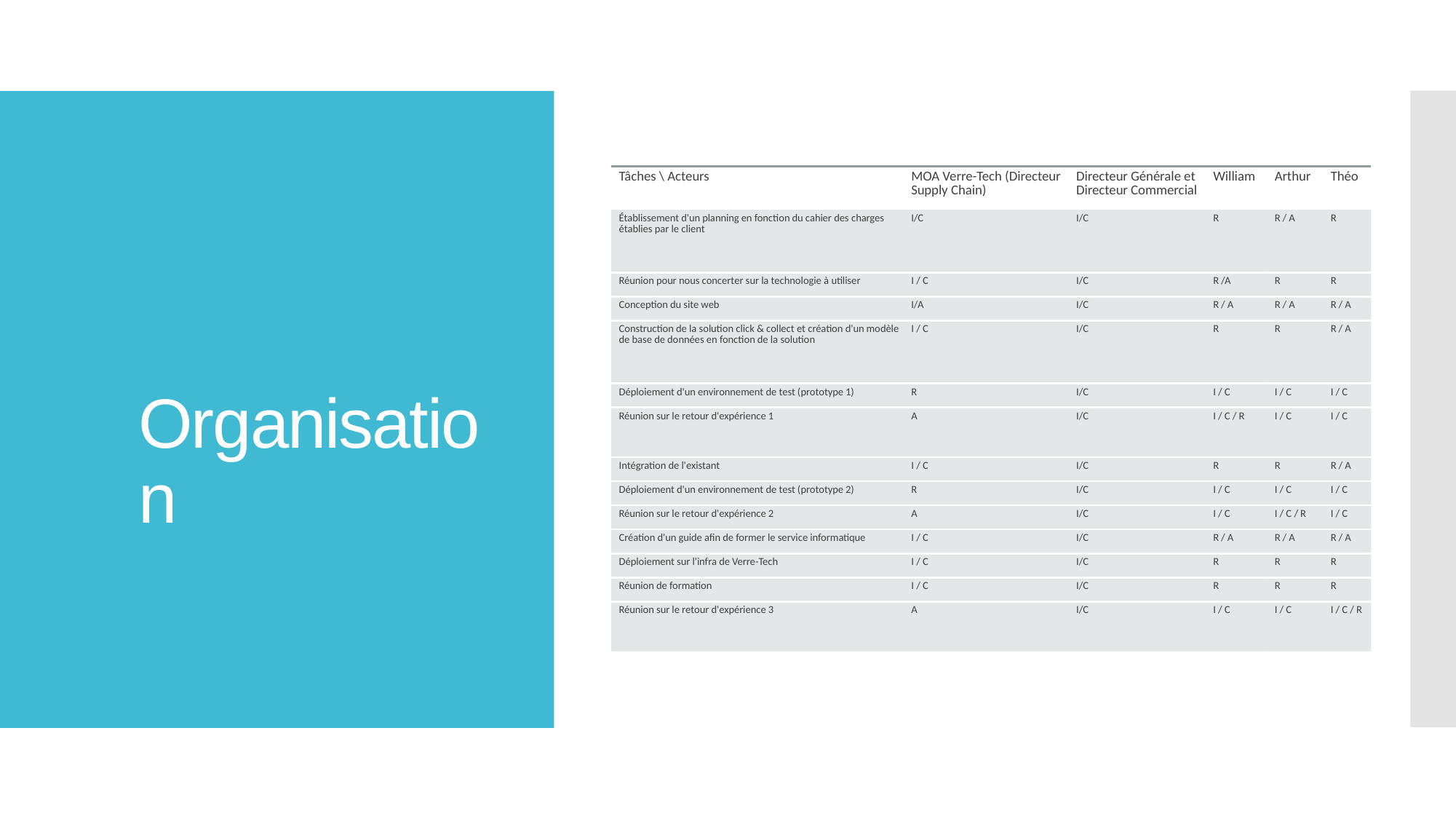

# Organisation
| Tâches \ Acteurs | MOA Verre-Tech (Directeur Supply Chain) | Directeur Générale et Directeur Commercial | William | Arthur | Théo |
| --- | --- | --- | --- | --- | --- |
| Établissement d'un planning en fonction du cahier des charges établies par le client | I/C | I/C | R | R / A | R |
| Réunion pour nous concerter sur la technologie à utiliser | I / C | I/C | R /A | R | R |
| Conception du site web | I/A | I/C | R / A | R / A | R / A |
| Construction de la solution click & collect et création d'un modèle de base de données en fonction de la solution | I / C | I/C | R | R | R / A |
| Déploiement d'un environnement de test (prototype 1) | R | I/C | I / C | I / C | I / C |
| Réunion sur le retour d'expérience 1 | A | I/C | I / C / R | I / C | I / C |
| Intégration de l'existant | I / C | I/C | R | R | R / A |
| Déploiement d'un environnement de test (prototype 2) | R | I/C | I / C | I / C | I / C |
| Réunion sur le retour d'expérience 2 | A | I/C | I / C | I / C / R | I / C |
| Création d'un guide afin de former le service informatique | I / C | I/C | R / A | R / A | R / A |
| Déploiement sur l'infra de Verre-Tech | I / C | I/C | R | R | R |
| Réunion de formation | I / C | I/C | R | R | R |
| Réunion sur le retour d'expérience 3 | A | I/C | I / C | I / C | I / C / R |
WAT - Projet Verre-Tech
18